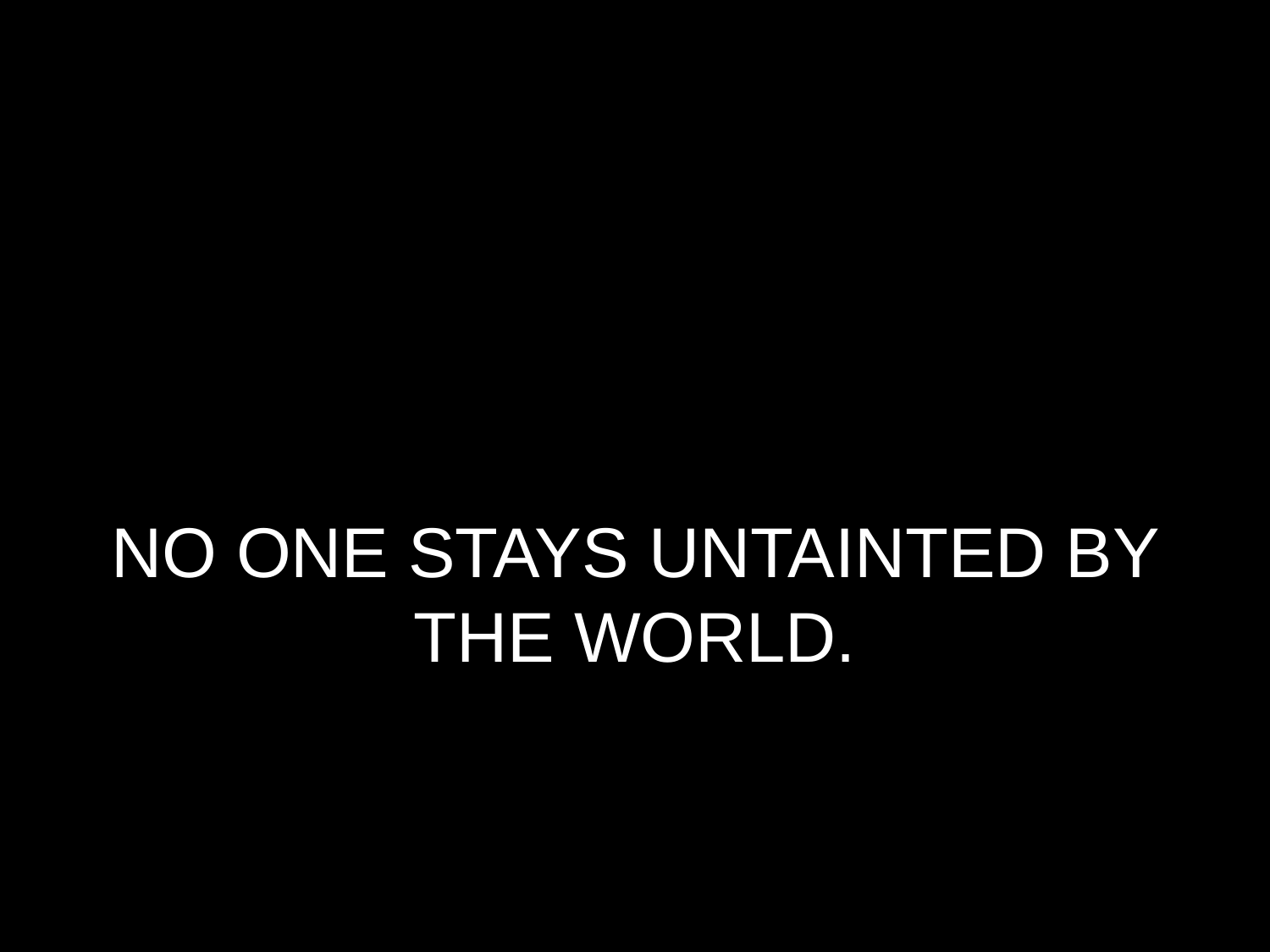

# NO ONE STAYS UNTAINTED BY THE WORLD.